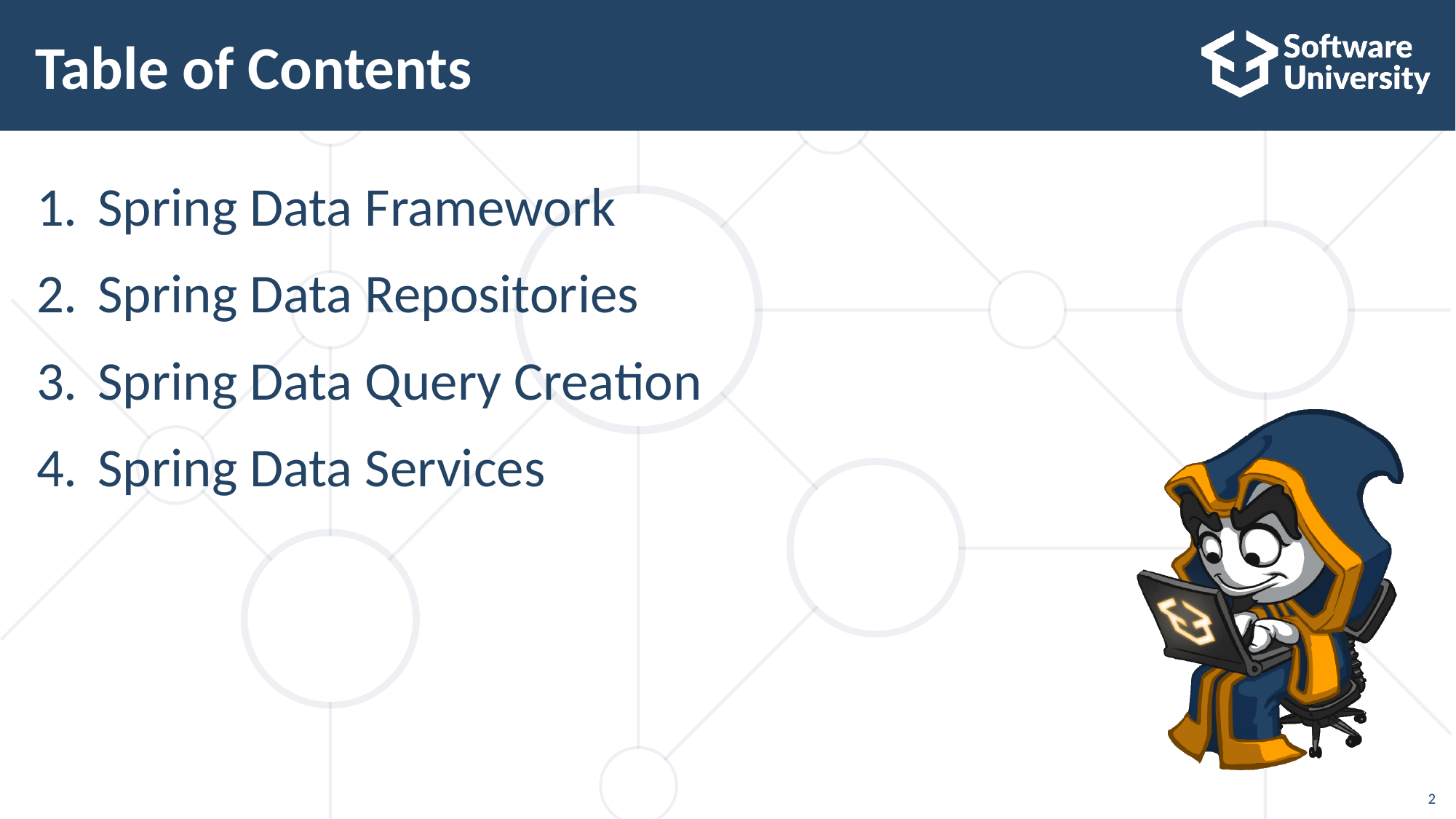

# Table of Contents
Spring Data Framework
Spring Data Repositories
Spring Data Query Creation
Spring Data Services

2